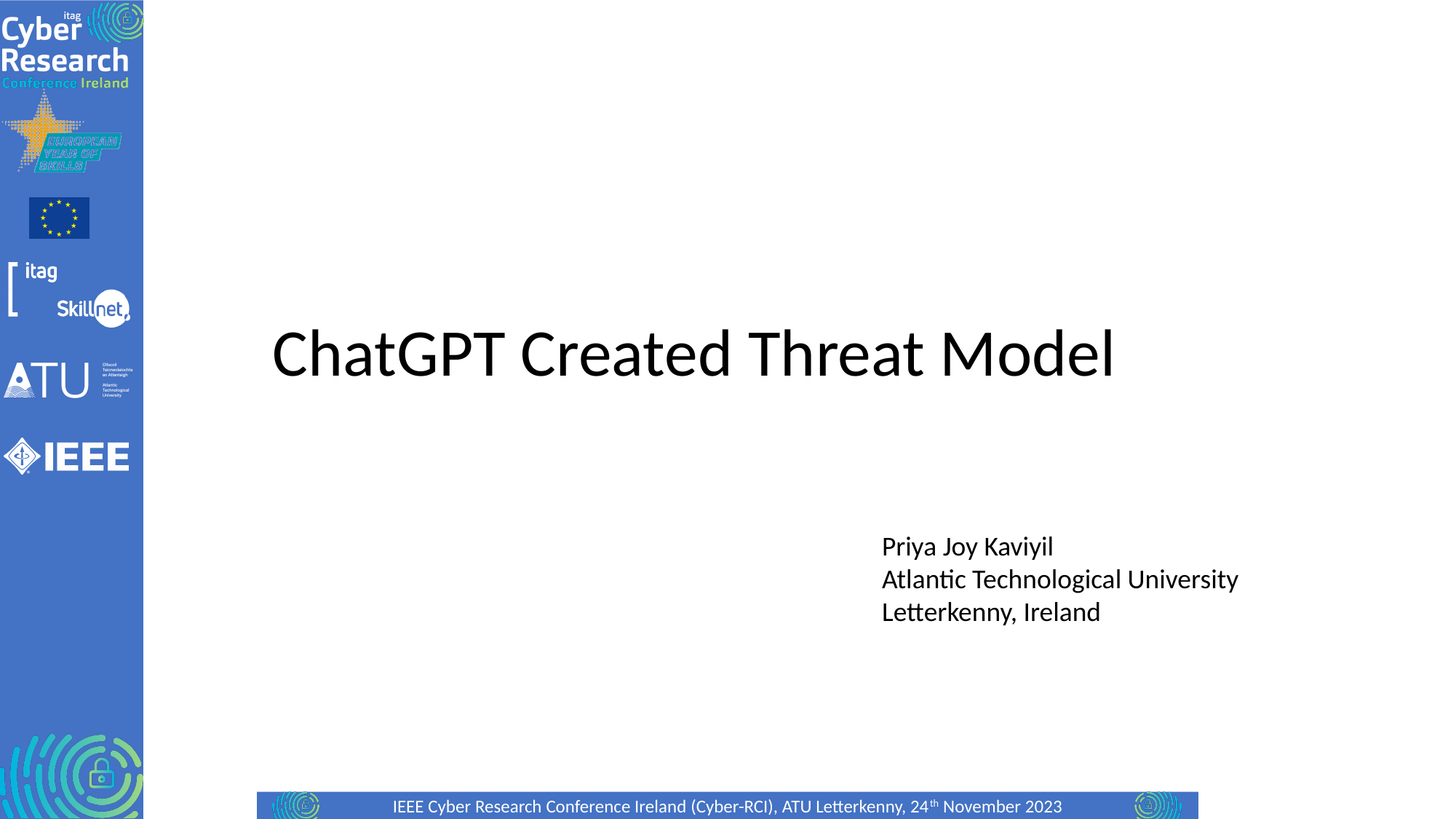

# ChatGPT Created Threat Model
Priya Joy Kaviyil
Atlantic Technological University
Letterkenny, Ireland